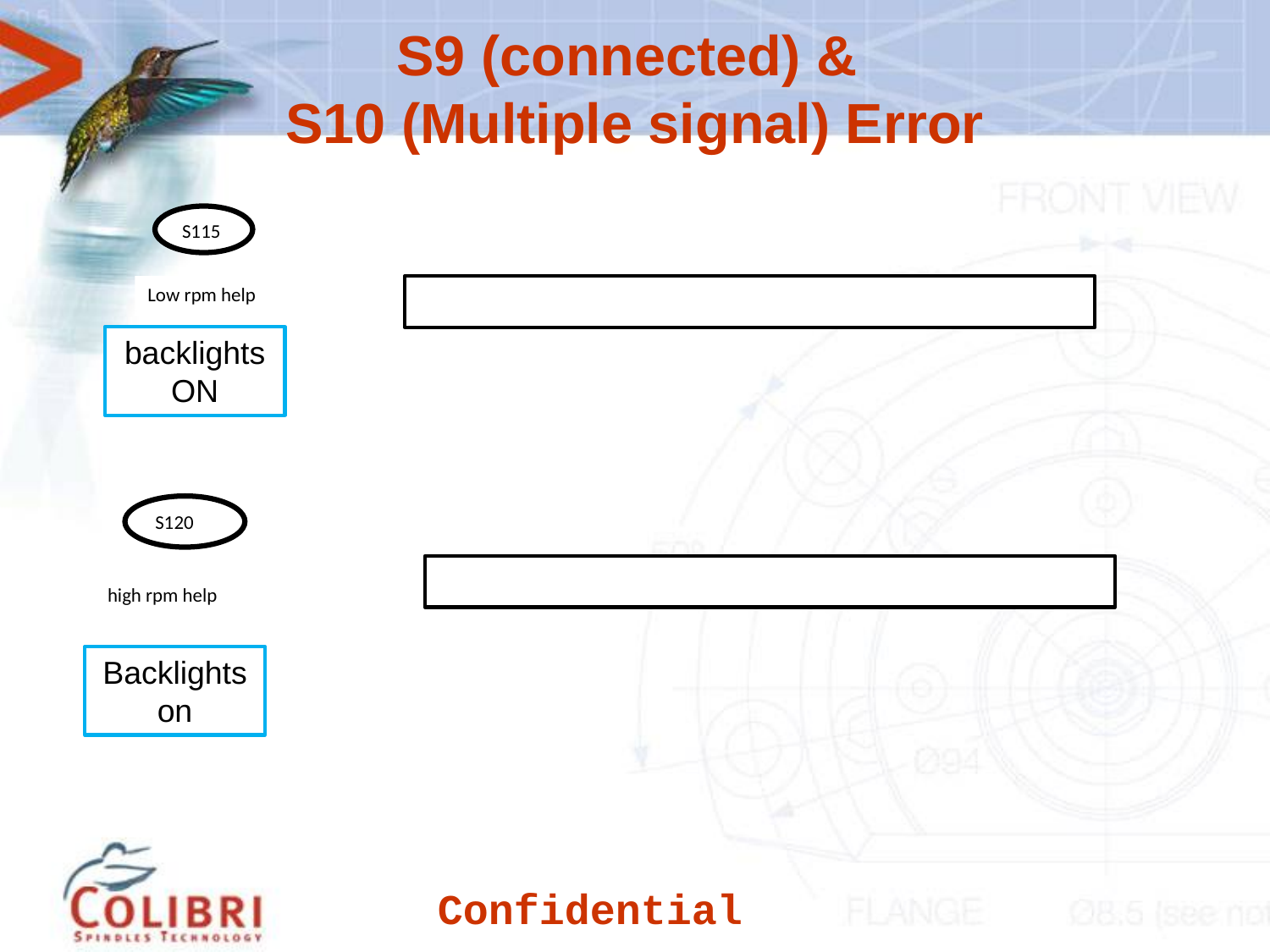

# S9 (connected) & S10 (Multiple signal) Error
S115
Low rpm help

backlights ON
S120

high rpm help
Backlights
on